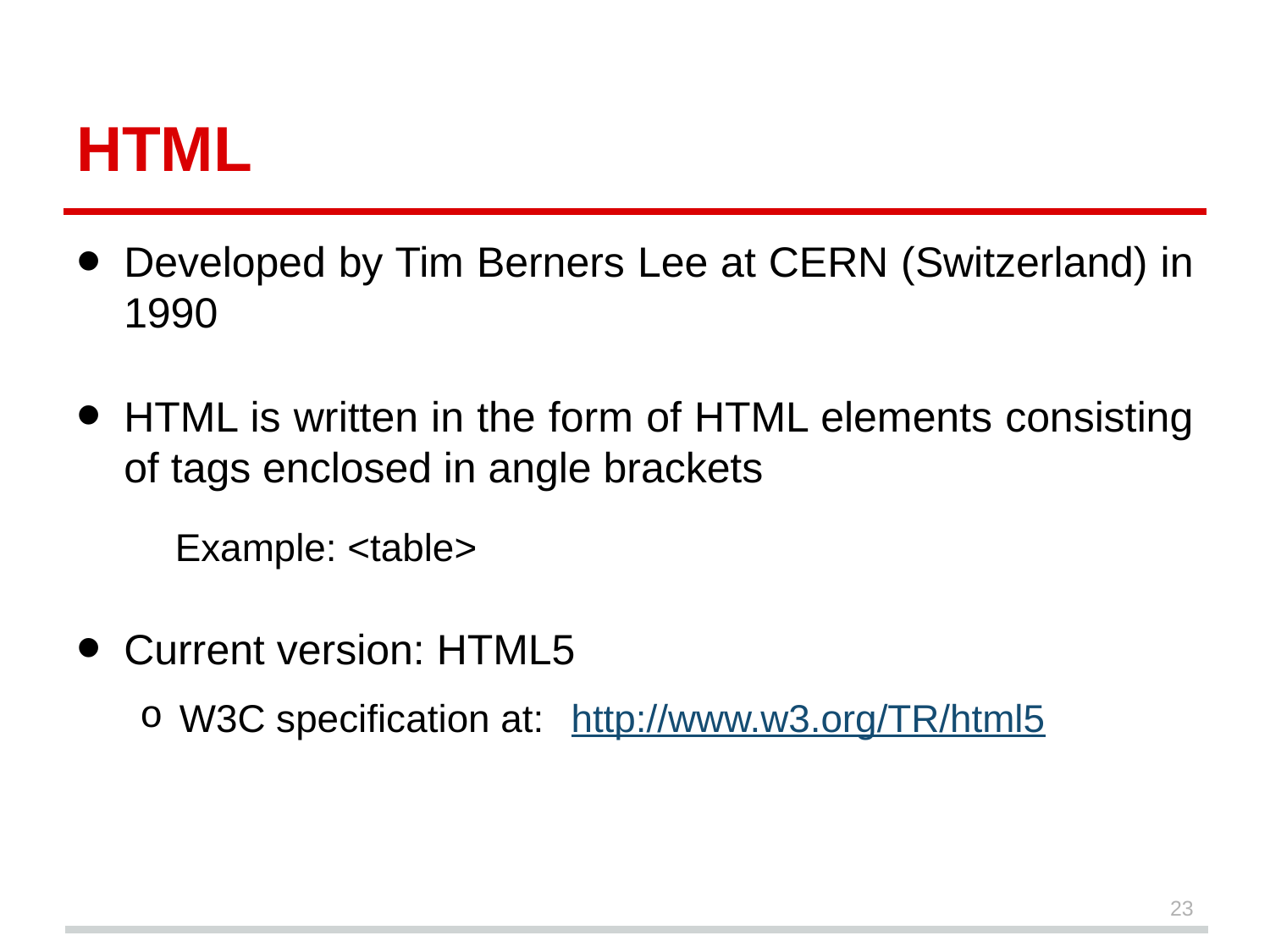

# HTML
Developed by Tim Berners Lee at CERN (Switzerland) in 1990
HTML is written in the form of HTML elements consisting of tags enclosed in angle brackets
Example: <table>
Current version: HTML5
W3C specification at: 	 http://www.w3.org/TR/html5
23